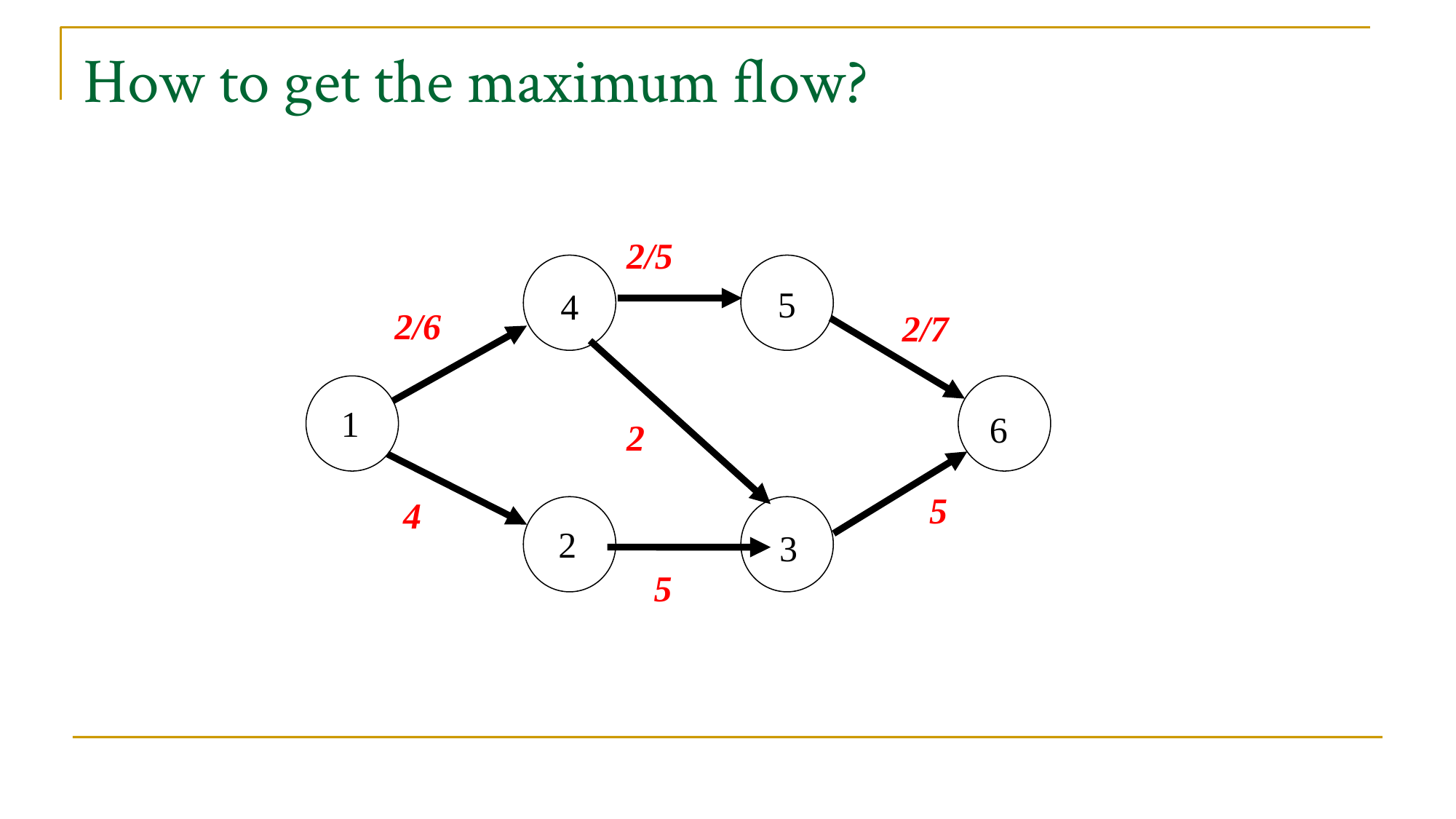

# How to get the maximum flow?
2/5

5
4
2/6

2/7

1
6
2

5
4

2
3

5